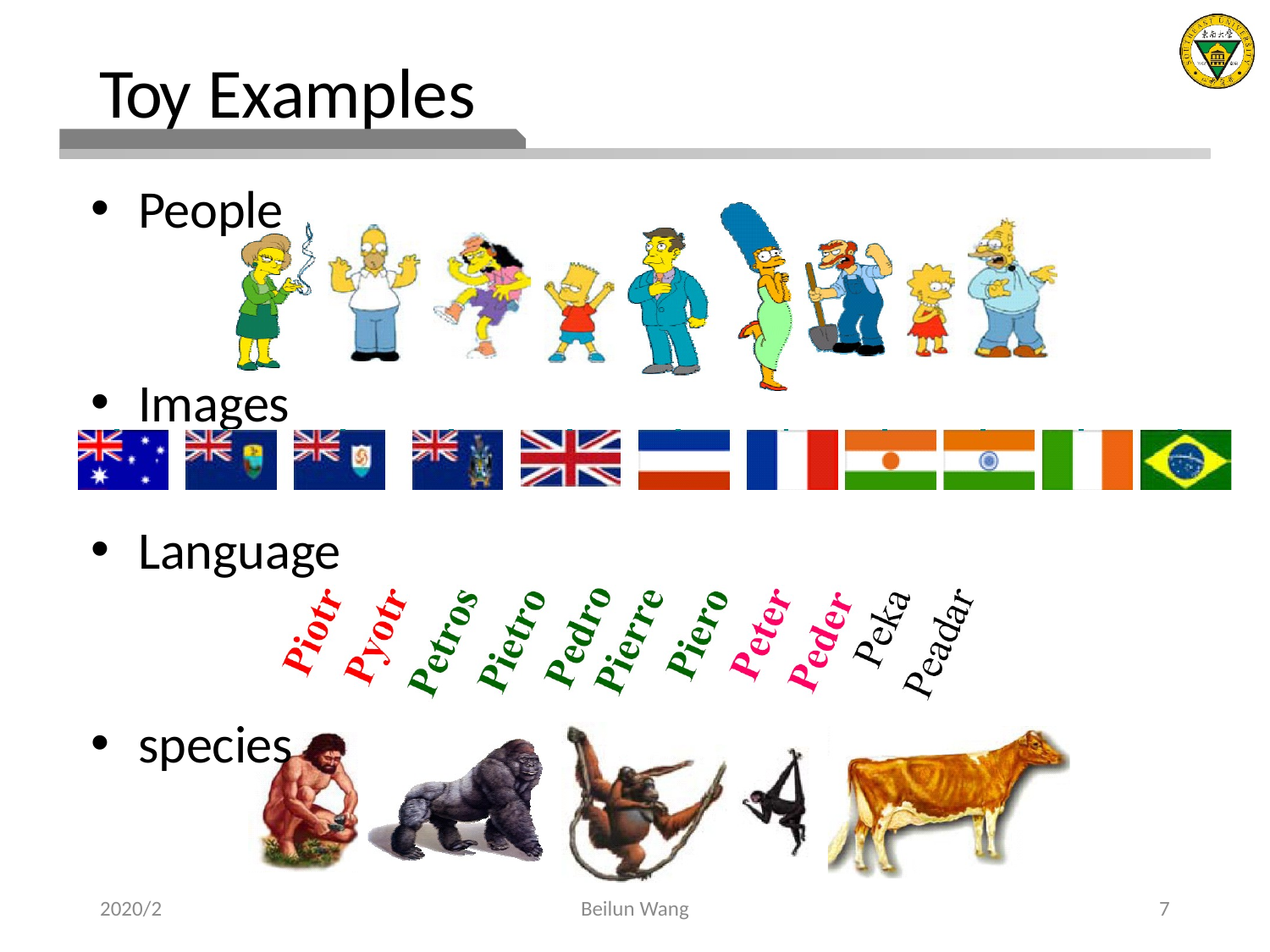

# Toy Examples
People

Images

Language

species

2020/2
Beilun Wang
7